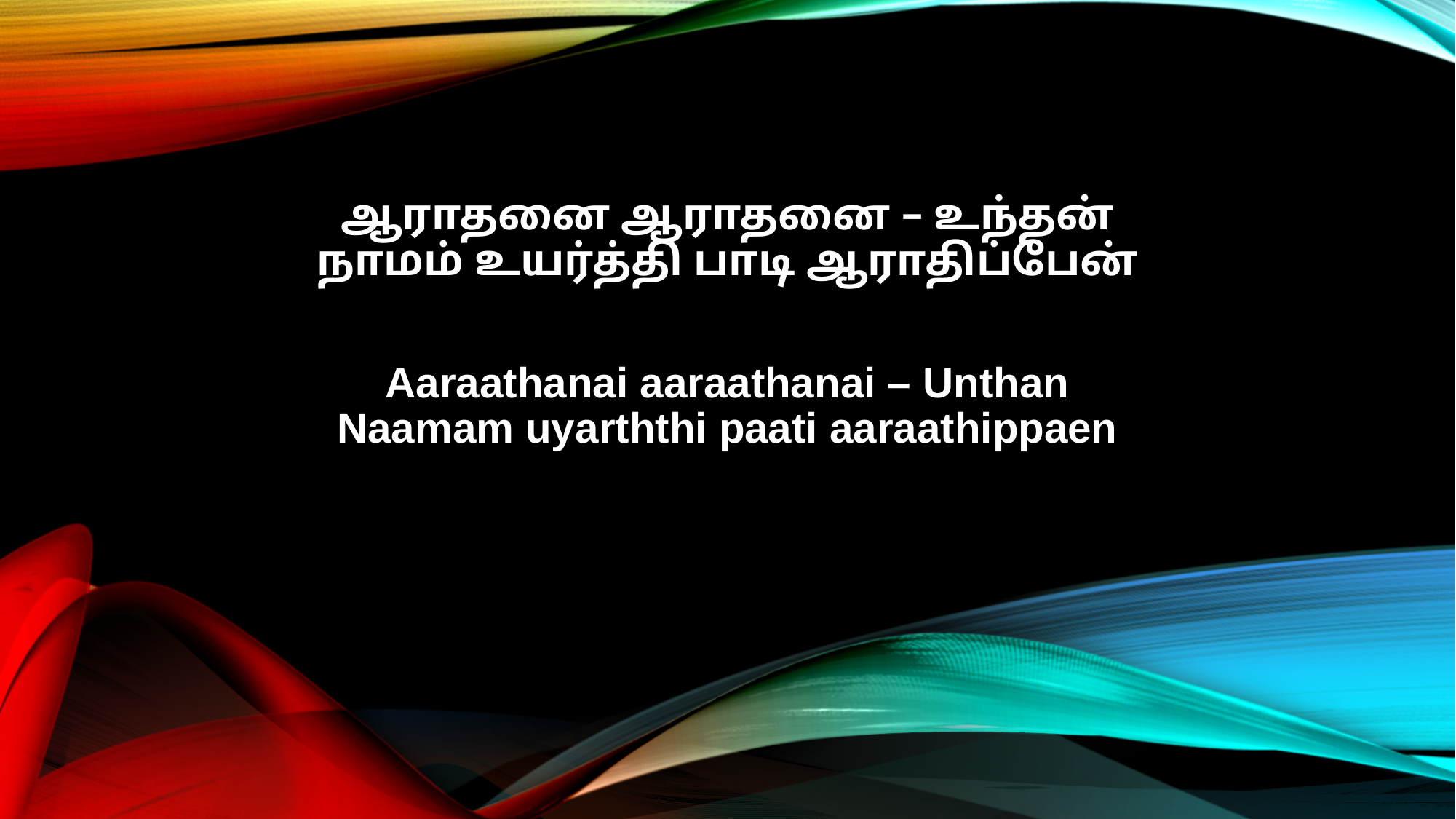

ஆராதனை ஆராதனை – உந்தன்
நாமம் உயர்த்தி பாடி ஆராதிப்பேன்

Aaraathanai aaraathanai – Unthan
Naamam uyarththi paati aaraathippaen